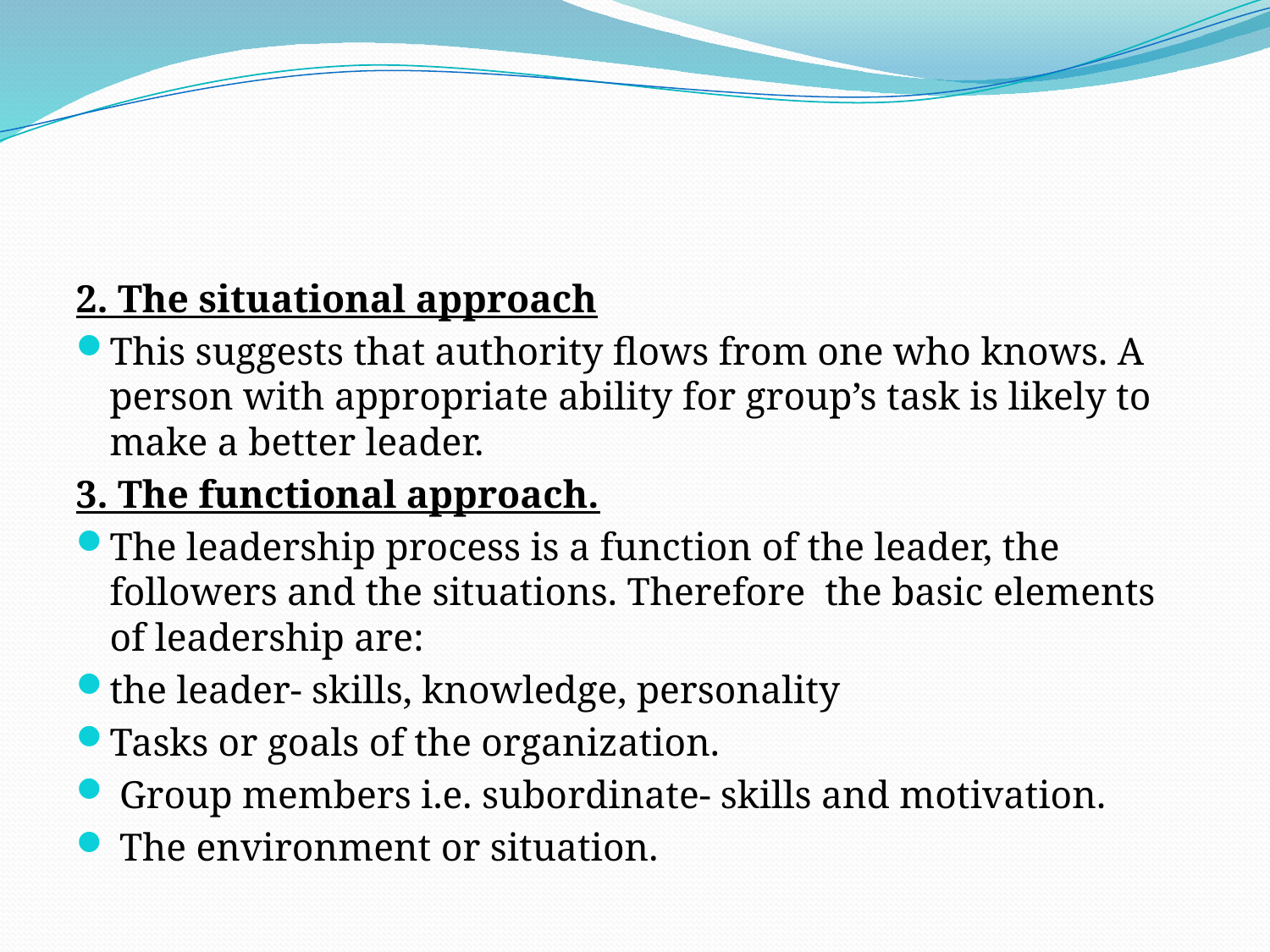

#
2. The situational approach
This suggests that authority flows from one who knows. A person with appropriate ability for group’s task is likely to make a better leader.
3. The functional approach.
The leadership process is a function of the leader, the followers and the situations. Therefore  the basic elements of leadership are:
the leader- skills, knowledge, personality
Tasks or goals of the organization.
 Group members i.e. subordinate- skills and motivation.
 The environment or situation.